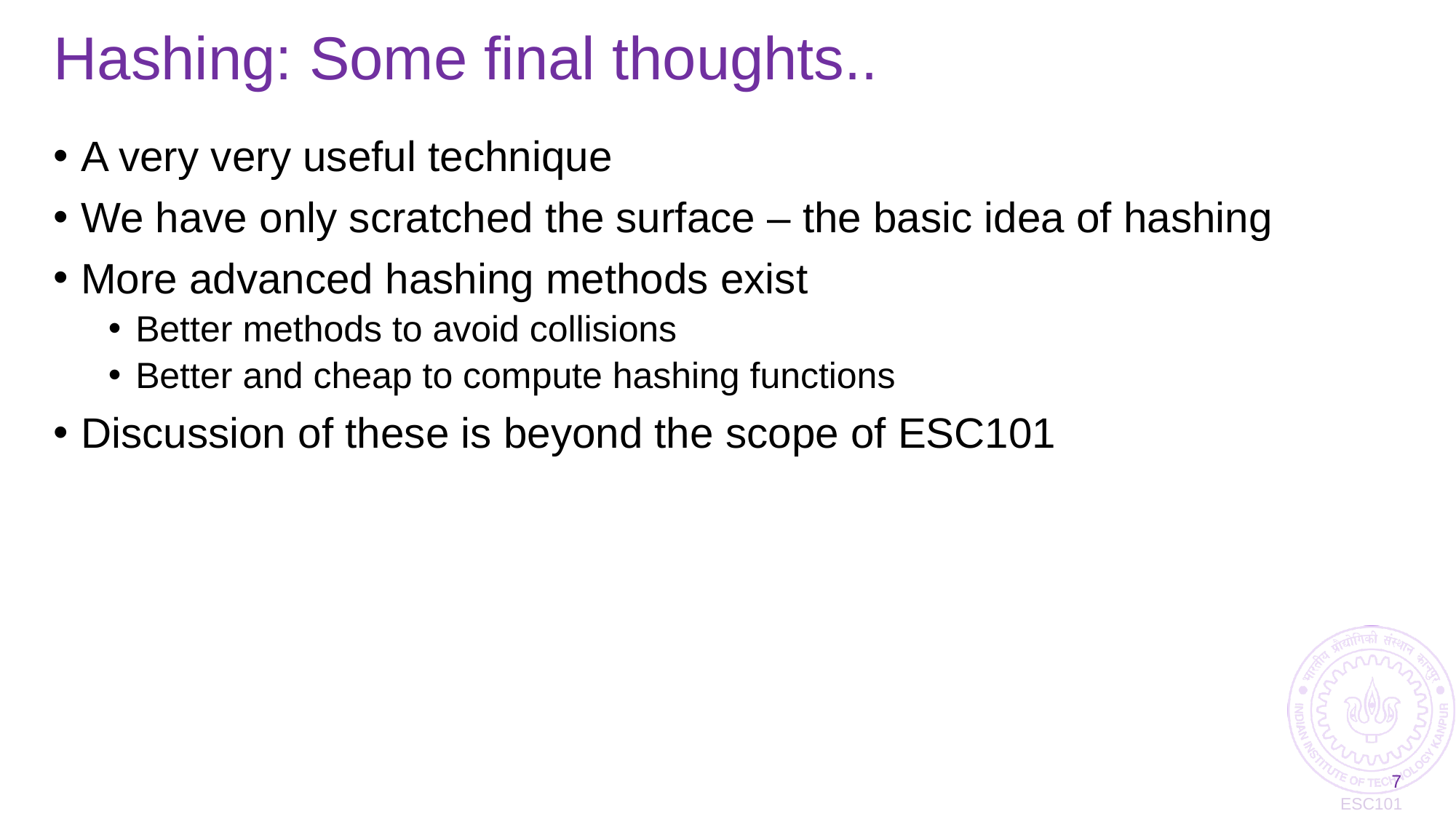

# Hashing: Some final thoughts..
A very very useful technique
We have only scratched the surface – the basic idea of hashing
More advanced hashing methods exist
Better methods to avoid collisions
Better and cheap to compute hashing functions
Discussion of these is beyond the scope of ESC101

7